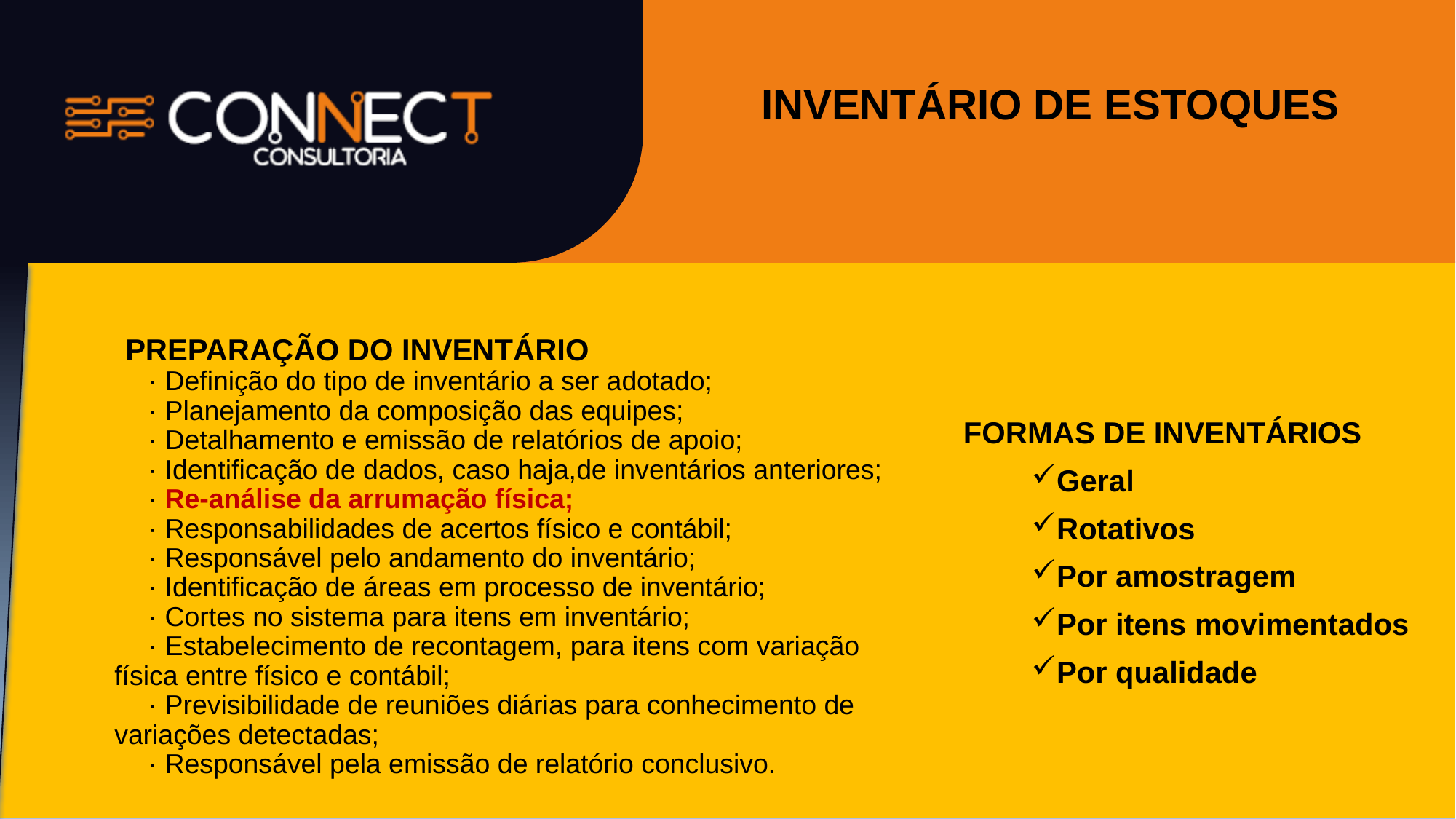

INVENTÁRIO DE ESTOQUES
     PREPARAÇÃO DO INVENTÁRIO
        · Definição do tipo de inventário a ser adotado;
        · Planejamento da composição das equipes;
        · Detalhamento e emissão de relatórios de apoio;
        · Identificação de dados, caso haja,de inventários anteriores;
        · Re-análise da arrumação física;
        · Responsabilidades de acertos físico e contábil;
        · Responsável pelo andamento do inventário;
        · Identificação de áreas em processo de inventário;
        · Cortes no sistema para itens em inventário;
        · Estabelecimento de recontagem, para itens com variação física entre físico e contábil;
        · Previsibilidade de reuniões diárias para conhecimento de variações detectadas;
        · Responsável pela emissão de relatório conclusivo.

FORMAS DE INVENTÁRIOS
Geral
Rotativos
Por amostragem
Por itens movimentados
Por qualidade